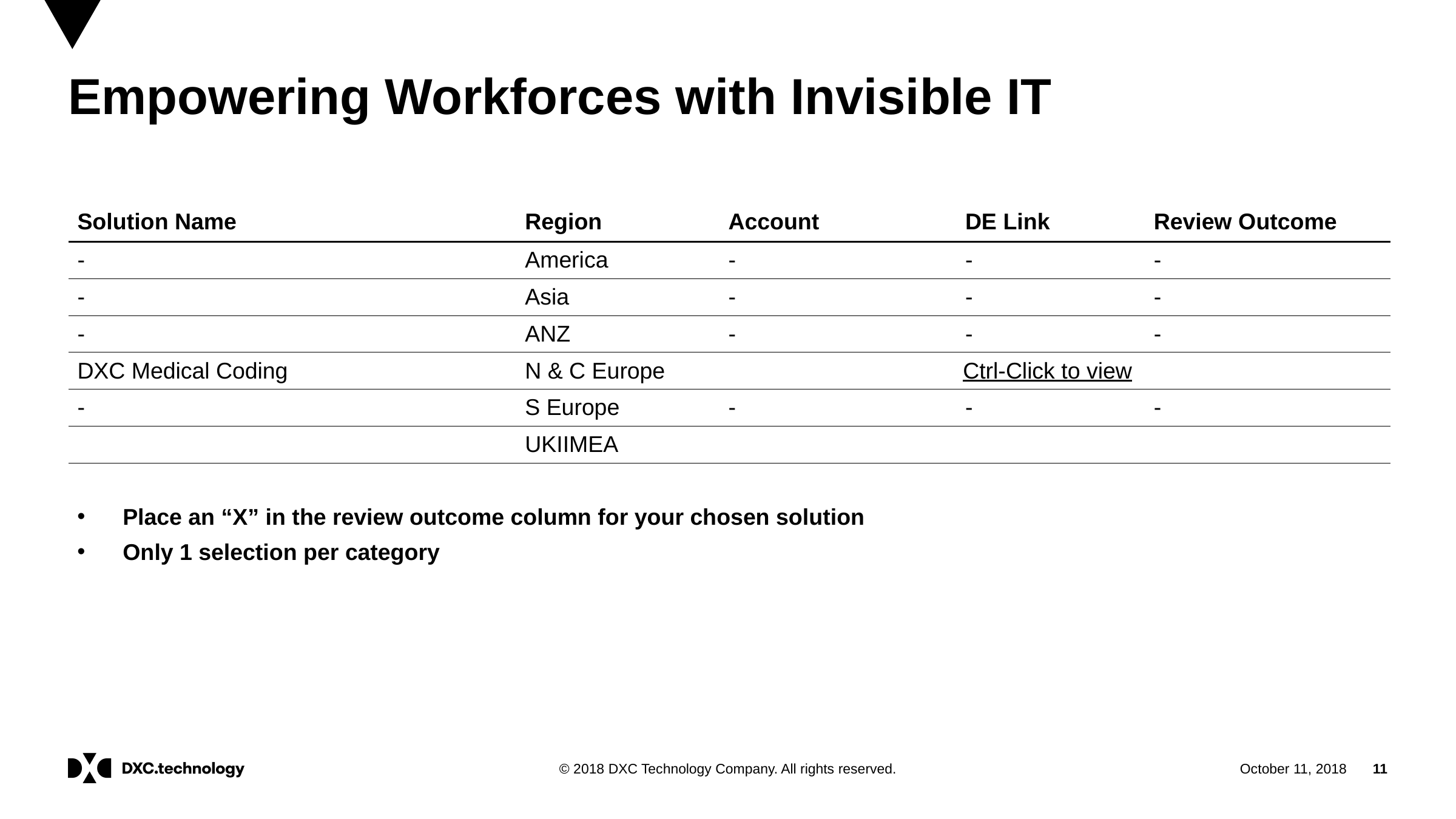

# Empowering Workforces with Invisible IT
| Solution Name | Region | Account | DE Link | Review Outcome |
| --- | --- | --- | --- | --- |
| - | America | - | - | - |
| - | Asia | - | - | - |
| - | ANZ | - | - | - |
| DXC Medical Coding | N & C Europe |  | Ctrl-Click to view |  |
| - | S Europe | - | - | - |
|  | UKIIMEA |  |  |  |
Place an “X” in the review outcome column for your chosen solution
Only 1 selection per category